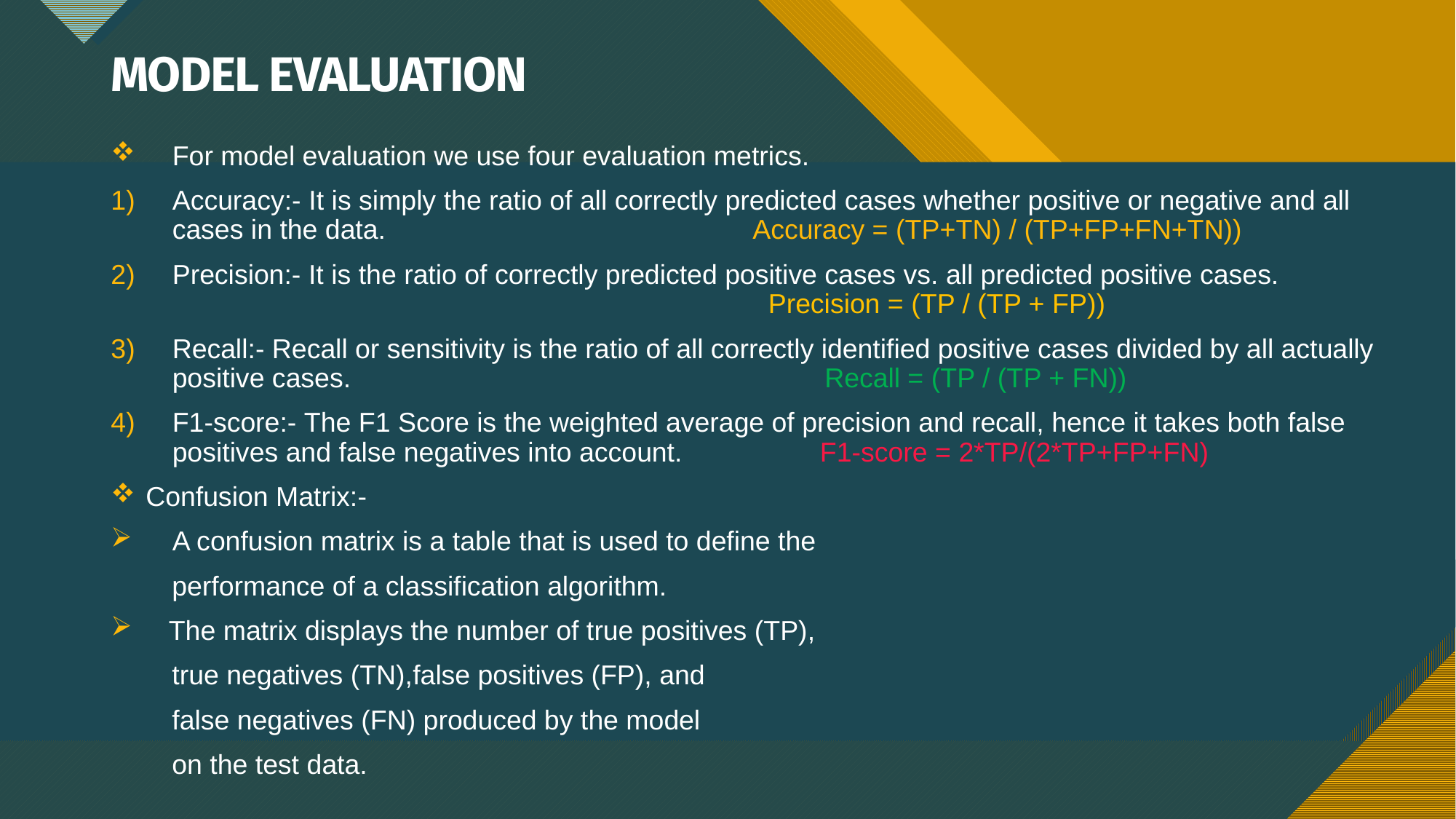

# MODEL EVALUATION
For model evaluation we use four evaluation metrics.
Accuracy:- It is simply the ratio of all correctly predicted cases whether positive or negative and all cases in the data.                                                Accuracy = (TP+TN) / (TP+FP+FN+TN))
Precision:- It is the ratio of correctly predicted positive cases vs. all predicted positive cases.                                                                                                Precision = (TP / (TP + FP))
Recall:- Recall or sensitivity is the ratio of all correctly identified positive cases divided by all actually positive cases.                                                              Recall = (TP / (TP + FN))
F1-score:- The F1 Score is the weighted average of precision and recall, hence it takes both false positives and false negatives into account.                  F1-score = 2*TP/(2*TP+FP+FN)
 Confusion Matrix:-
A confusion matrix is a table that is used to define the
        performance of a classification algorithm.
    The matrix displays the number of true positives (TP),
        true negatives (TN),false positives (FP), and
        false negatives (FN) produced by the model
        on the test data.